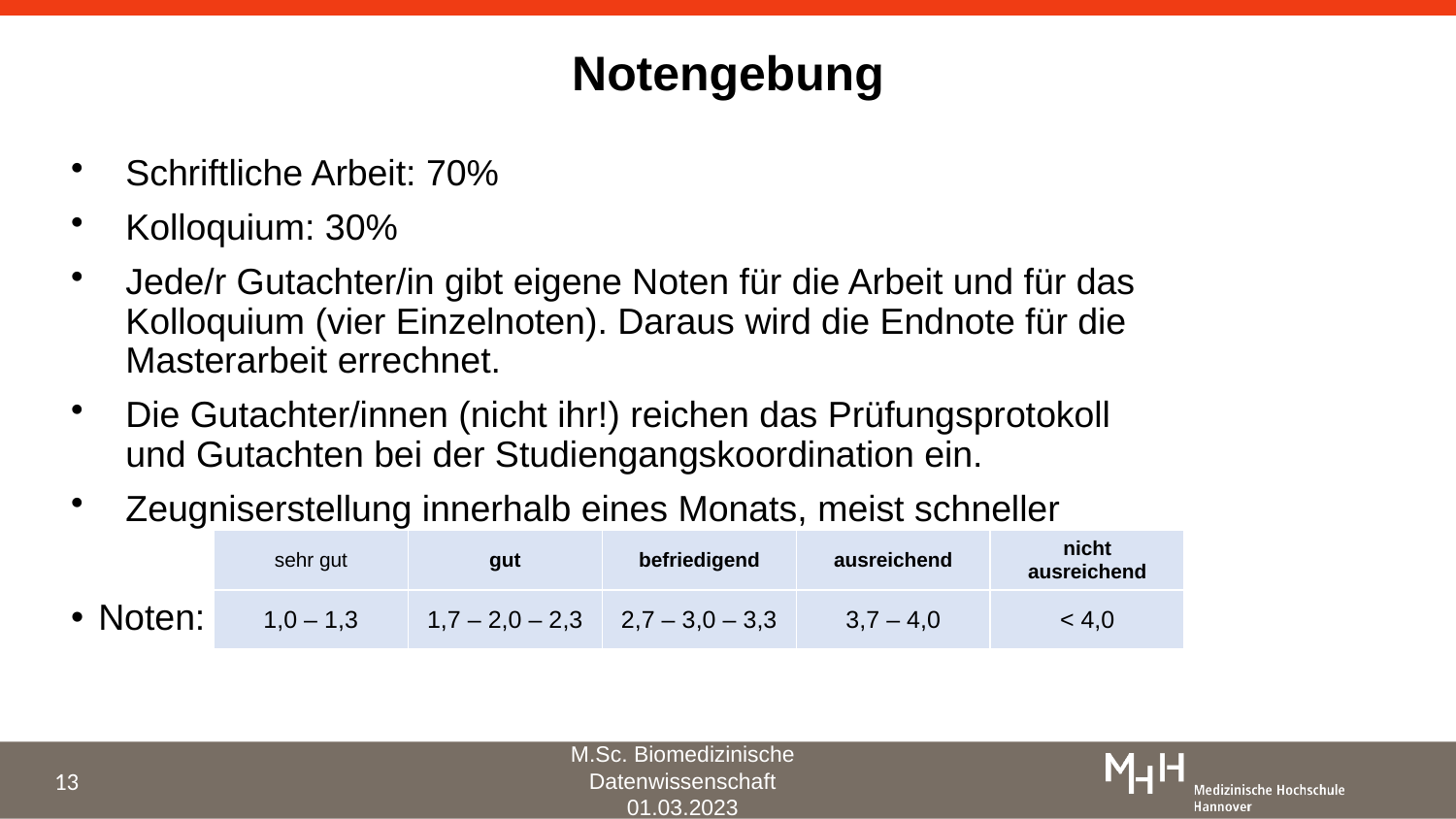

# Notengebung
Schriftliche Arbeit: 70%
Kolloquium: 30%
Jede/r Gutachter/in gibt eigene Noten für die Arbeit und für das Kolloquium (vier Einzelnoten). Daraus wird die Endnote für die Masterarbeit errechnet.
Die Gutachter/innen (nicht ihr!) reichen das Prüfungsprotokoll und Gutachten bei der Studiengangskoordination ein.
Zeugniserstellung innerhalb eines Monats, meist schneller

Noten:

| sehr gut | gut | befriedigend | ausreichend | nicht ausreichend |
| --- | --- | --- | --- | --- |
| 1,0 – 1,3 | 1,7 – 2,0 – 2,3 | 2,7 – 3,0 – 3,3 | 3,7 – 4,0 | < 4,0 |